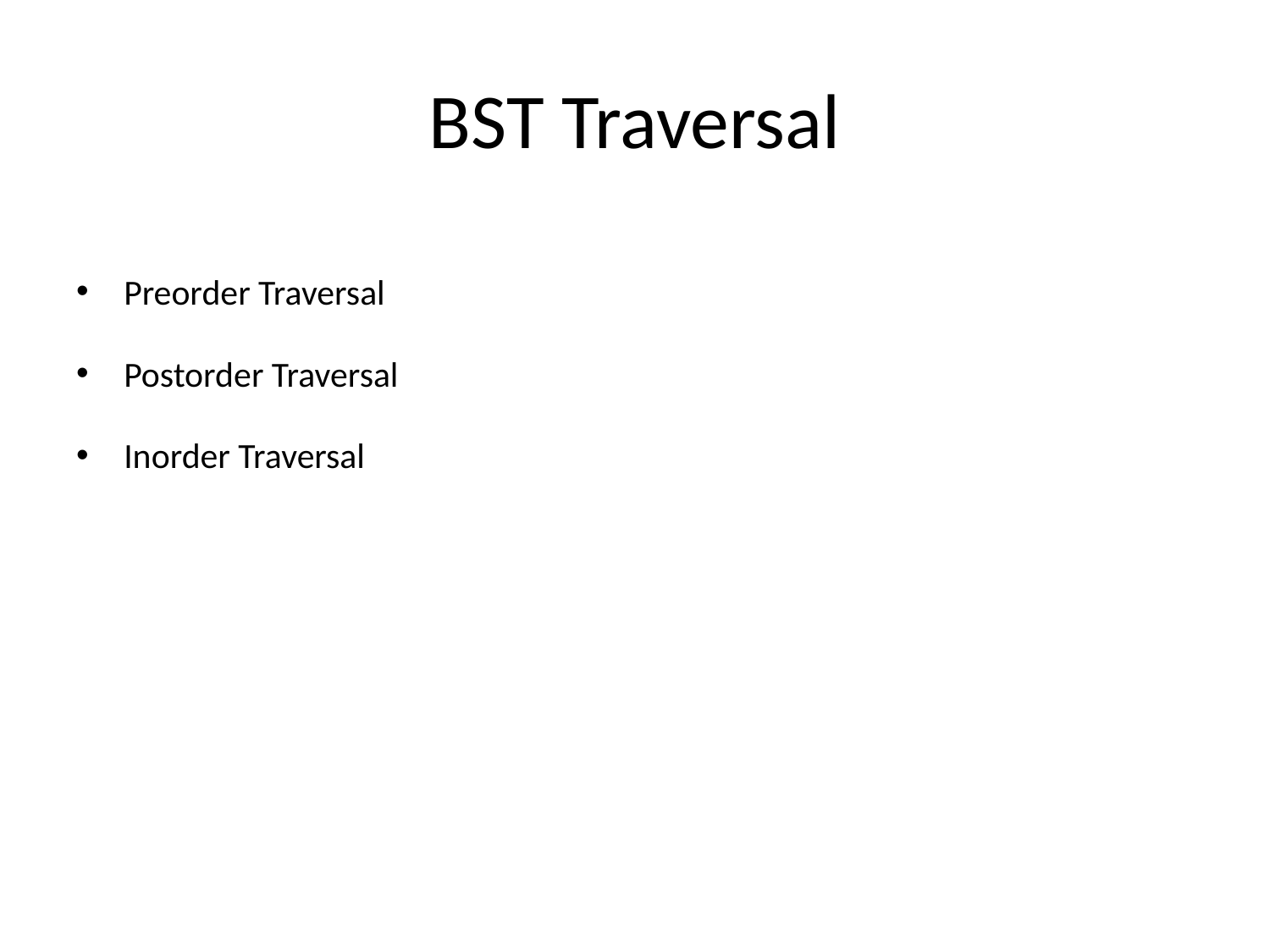

# BST Traversal

Preorder Traversal

Postorder Traversal

Inorder Traversal